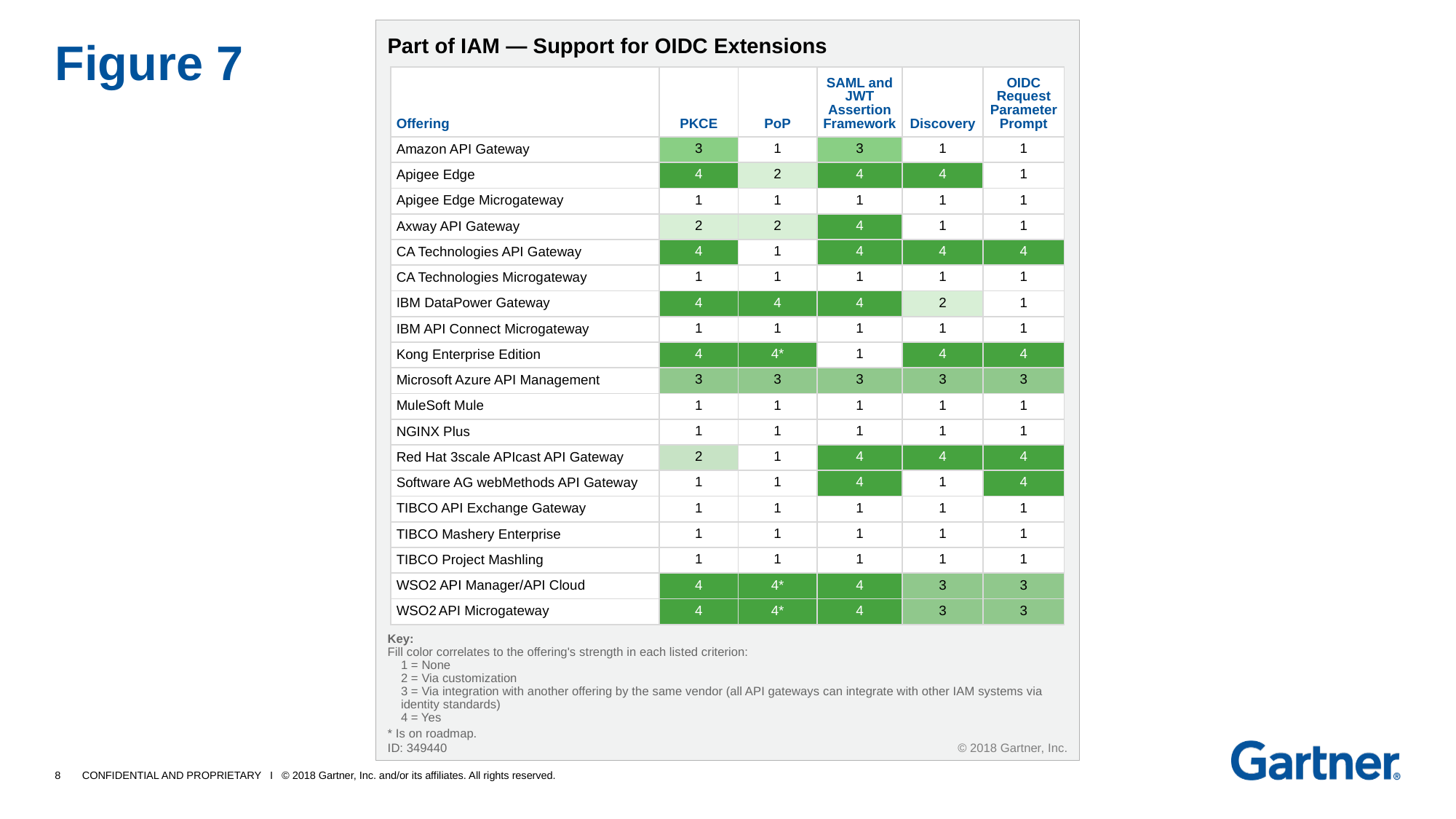

Part of IAM — Support for OIDC Extensions
Key:
Fill color correlates to the offering's strength in each listed criterion:
1 = None
2 = Via customization
3 = Via integration with another offering by the same vendor (all API gateways can integrate with other IAM systems via identity standards)
4 = Yes
* Is on roadmap.
ID: 349440
© 2018 Gartner, Inc.
# Figure 7
| Offering | PKCE | PoP | SAML and JWT Assertion Framework | Discovery | OIDC Request Parameter Prompt |
| --- | --- | --- | --- | --- | --- |
| Amazon API Gateway | 3 | 1 | 3 | 1 | 1 |
| Apigee Edge | 4 | 2 | 4 | 4 | 1 |
| Apigee Edge Microgateway | 1 | 1 | 1 | 1 | 1 |
| Axway API Gateway | 2 | 2 | 4 | 1 | 1 |
| CA Technologies API Gateway | 4 | 1 | 4 | 4 | 4 |
| CA Technologies Microgateway | 1 | 1 | 1 | 1 | 1 |
| IBM DataPower Gateway | 4 | 4 | 4 | 2 | 1 |
| IBM API Connect Microgateway | 1 | 1 | 1 | 1 | 1 |
| Kong Enterprise Edition | 4 | 4\* | 1 | 4 | 4 |
| Microsoft Azure API Management | 3 | 3 | 3 | 3 | 3 |
| MuleSoft Mule | 1 | 1 | 1 | 1 | 1 |
| NGINX Plus | 1 | 1 | 1 | 1 | 1 |
| Red Hat 3scale APIcast API Gateway | 2 | 1 | 4 | 4 | 4 |
| Software AG webMethods API Gateway | 1 | 1 | 4 | 1 | 4 |
| TIBCO API Exchange Gateway | 1 | 1 | 1 | 1 | 1 |
| TIBCO Mashery Enterprise | 1 | 1 | 1 | 1 | 1 |
| TIBCO Project Mashling | 1 | 1 | 1 | 1 | 1 |
| WSO2 API Manager/API Cloud | 4 | 4\* | 4 | 3 | 3 |
| WSO2 API Microgateway | 4 | 4\* | 4 | 3 | 3 |